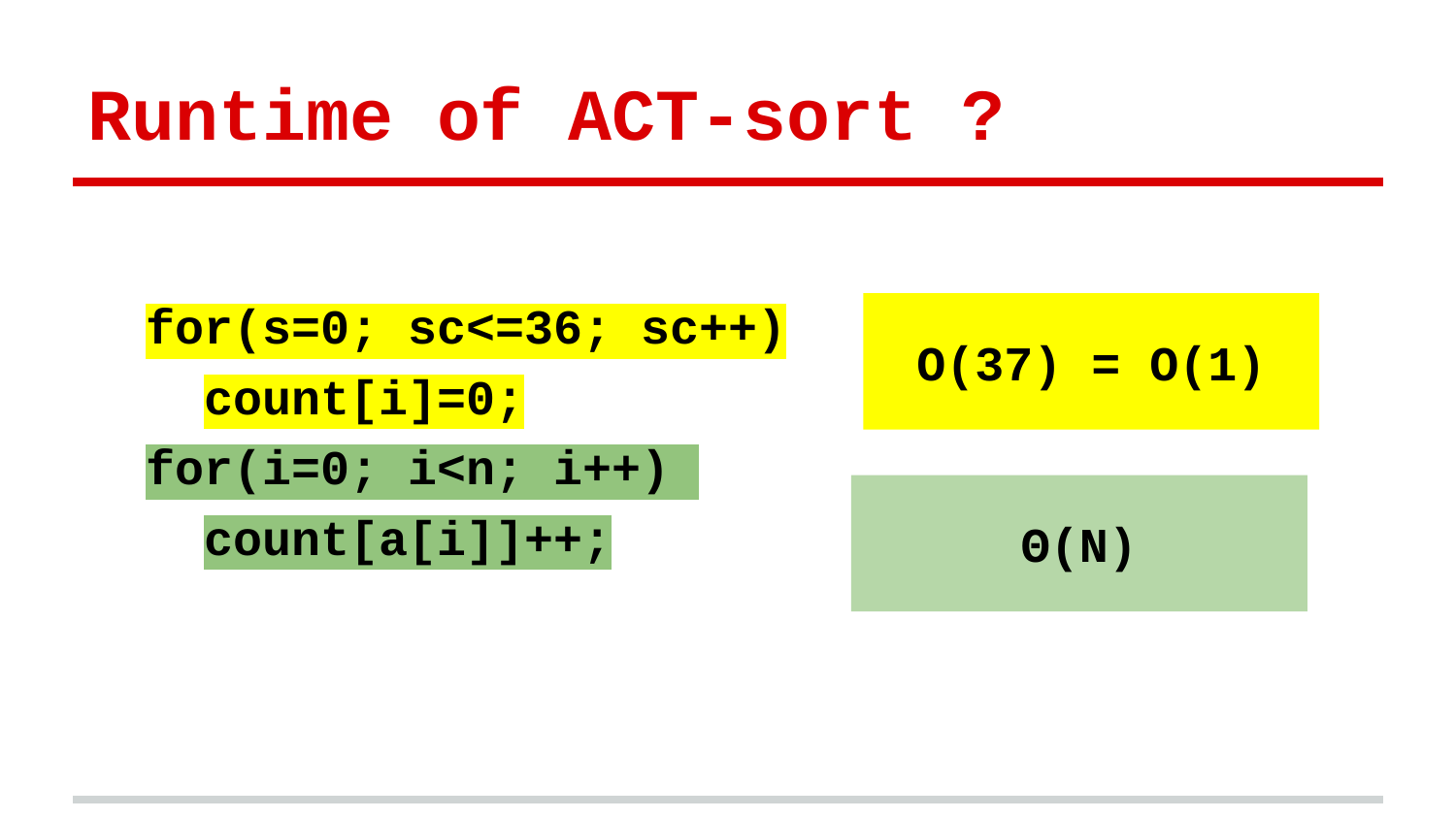

# Runtime of ACT-sort ?

  for(s=0; sc<=36; sc++)
    count[i]=0;
  for(i=0; i<n; i++)
    count[a[i]]++;

O(37) = O(1)
Θ(N)